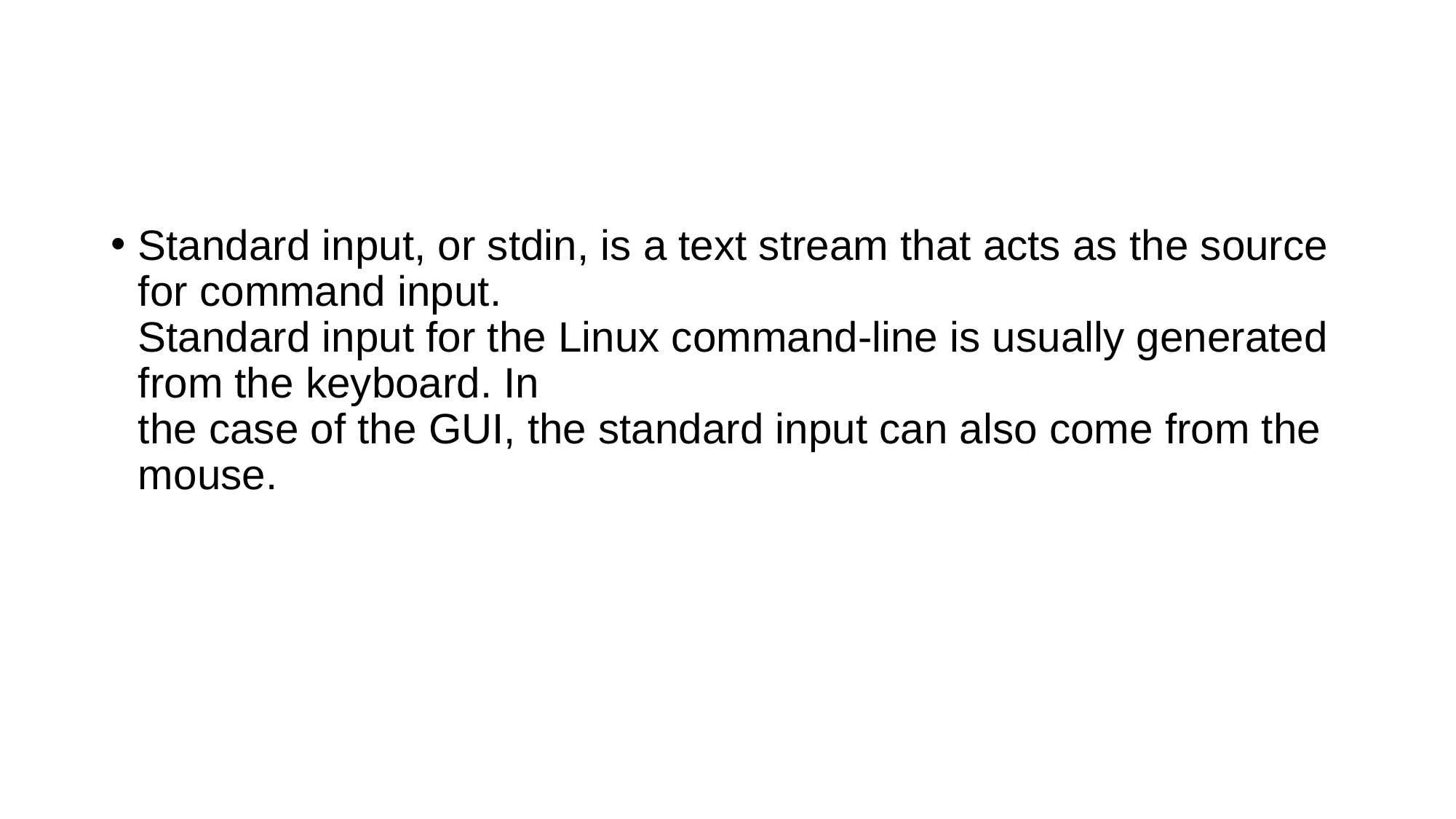

#
Standard input, or stdin, is a text stream that acts as the source for command input.
Standard input for the Linux command-line is usually generated from the keyboard. In
the case of the GUI, the standard input can also come from the mouse.